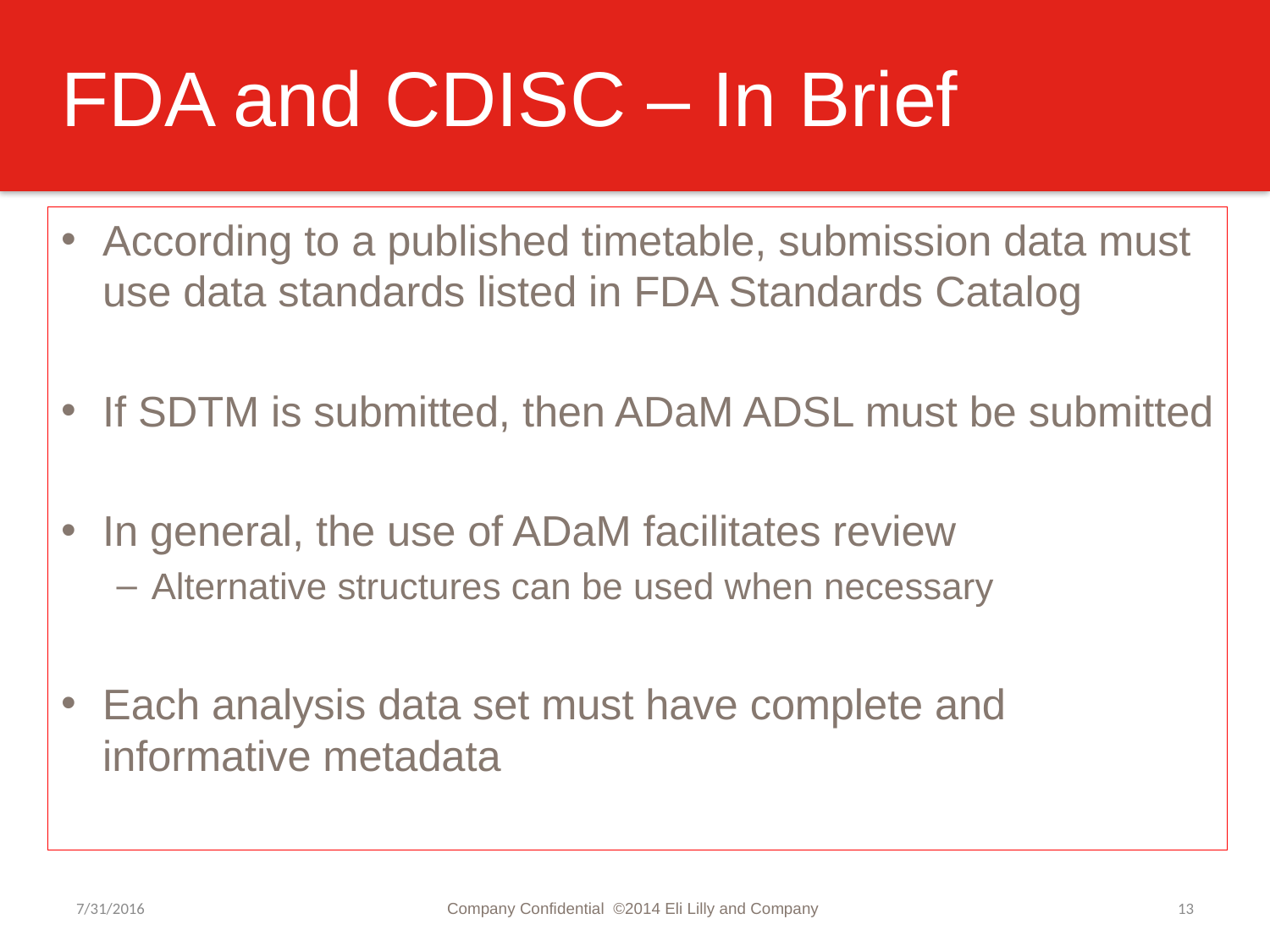

# FDA and CDISC – In Brief
According to a published timetable, submission data must use data standards listed in FDA Standards Catalog

If SDTM is submitted, then ADaM ADSL must be submitted

In general, the use of ADaM facilitates review
Alternative structures can be used when necessary

Each analysis data set must have complete and informative metadata

7/31/2016
Company Confidential  ©2014 Eli Lilly and Company
13